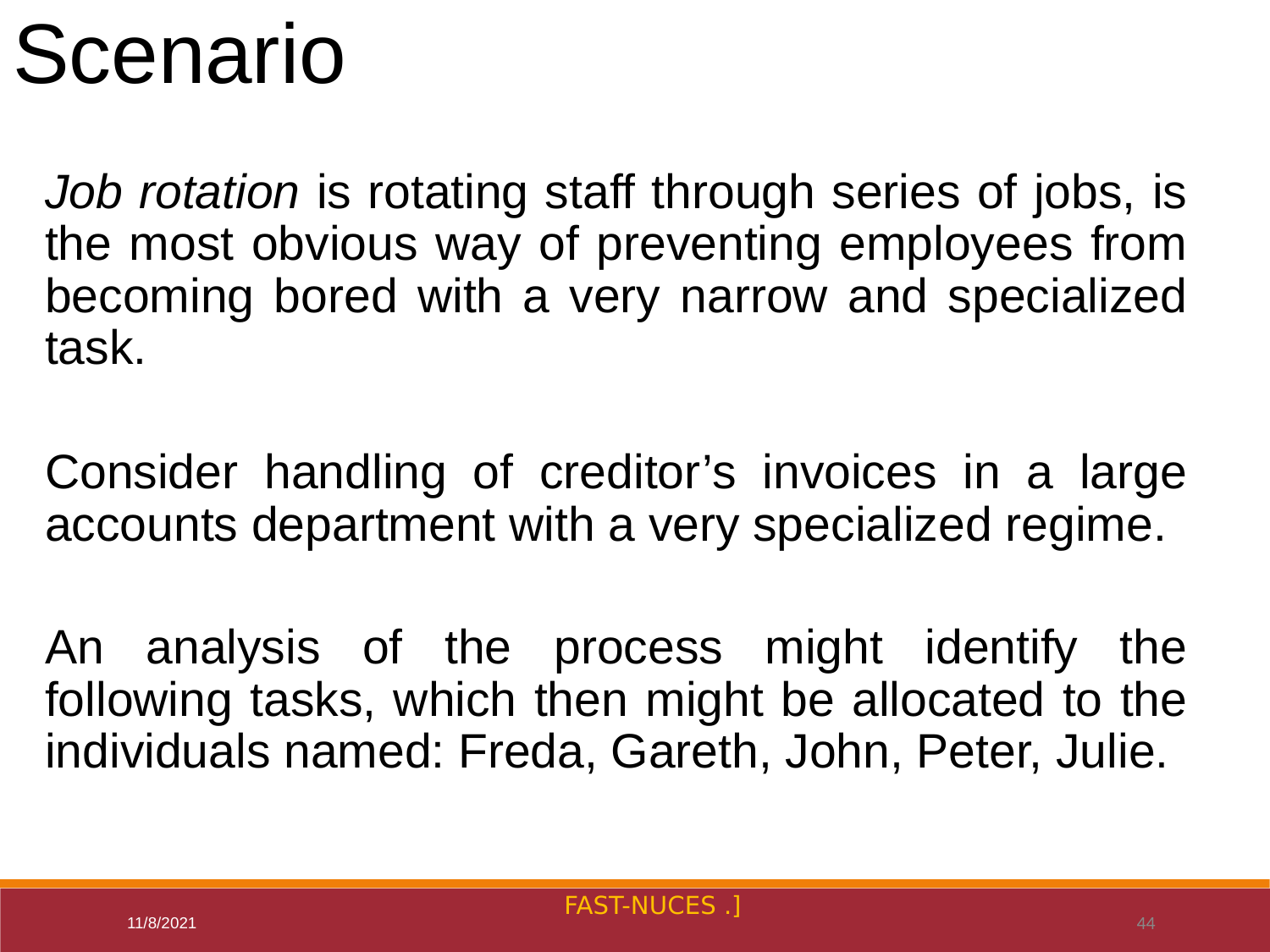

Scenario
Job rotation is rotating staff through series of jobs, is the most obvious way of preventing employees from becoming bored with a very narrow and specialized task.

Consider handling of creditor’s invoices in a large accounts department with a very specialized regime.

An analysis of the process might identify the following tasks, which then might be allocated to the individuals named: Freda, Gareth, John, Peter, Julie.

FAST-NUCES .]
11/8/2021
44